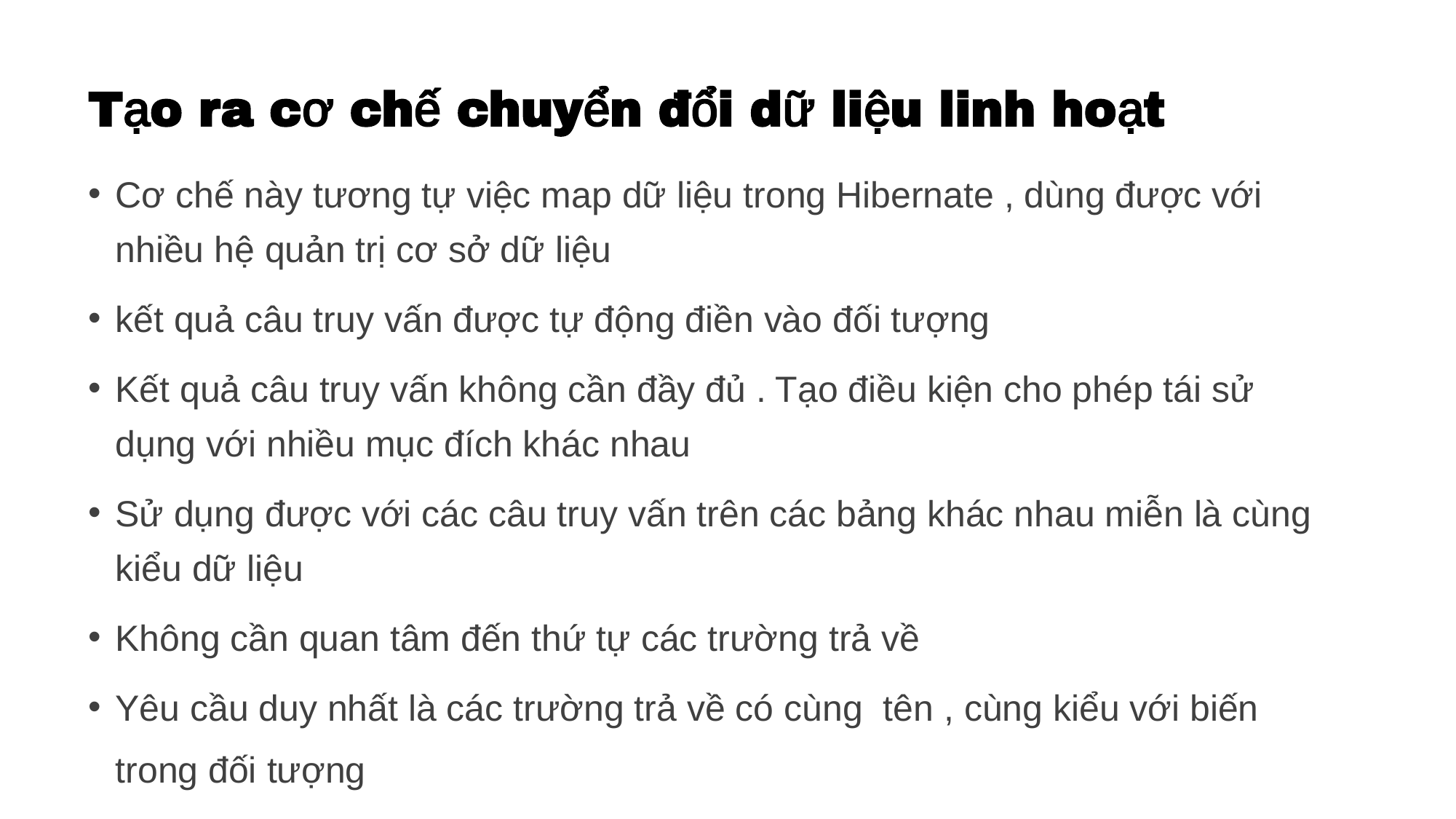

# Tạo ra cơ chế chuyển đổi dữ liệu linh hoạt
Cơ chế này tương tự việc map dữ liệu trong Hibernate , dùng được với nhiều hệ quản trị cơ sở dữ liệu
kết quả câu truy vấn được tự động điền vào đối tượng
Kết quả câu truy vấn không cần đầy đủ . Tạo điều kiện cho phép tái sử dụng với nhiều mục đích khác nhau
Sử dụng được với các câu truy vấn trên các bảng khác nhau miễn là cùng kiểu dữ liệu
Không cần quan tâm đến thứ tự các trường trả về
Yêu cầu duy nhất là các trường trả về có cùng  tên , cùng kiểu với biến trong đối tượng